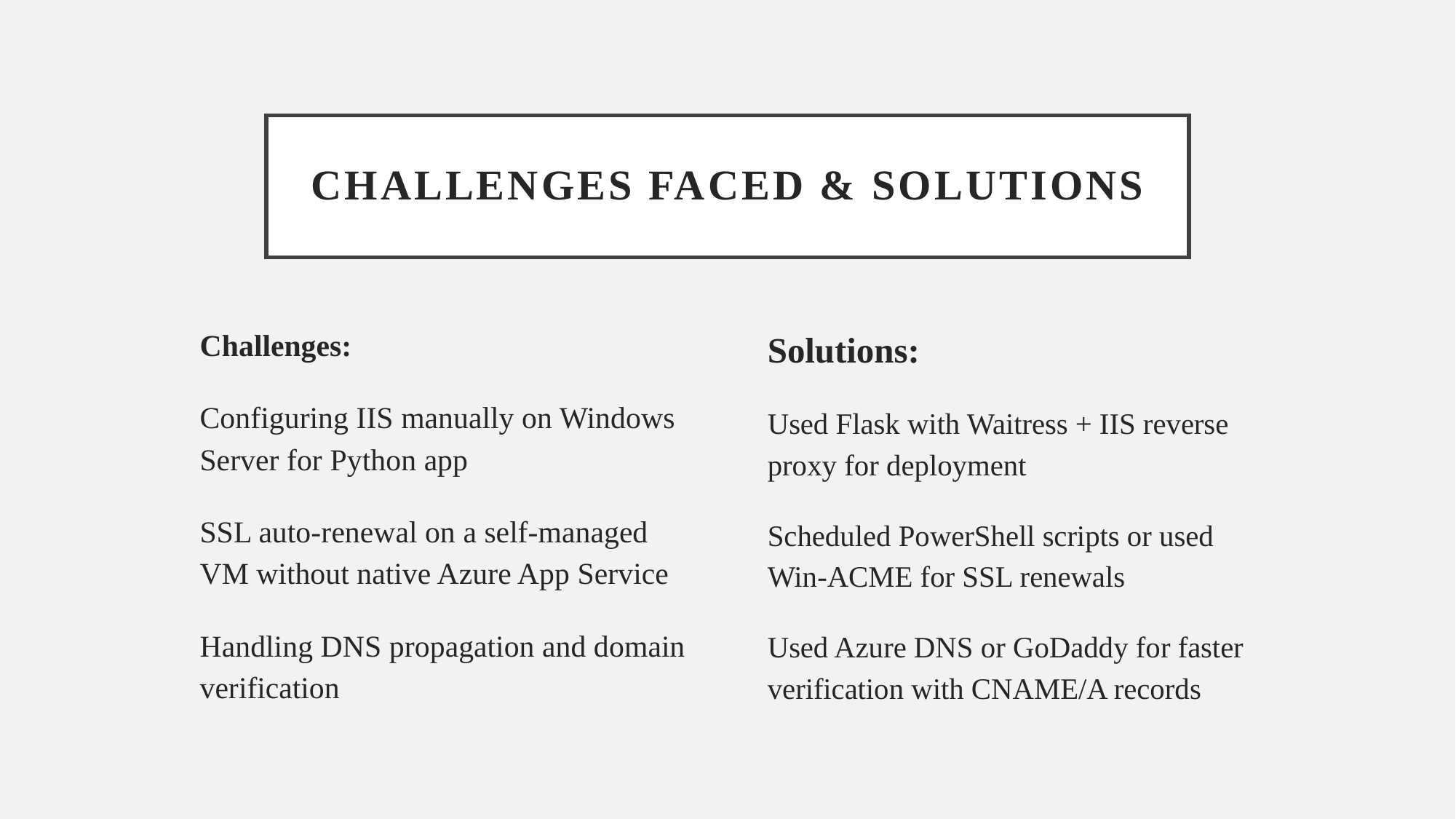

# Challenges Faced & Solutions
Solutions:
Used Flask with Waitress + IIS reverse proxy for deployment
Scheduled PowerShell scripts or used Win-ACME for SSL renewals
Used Azure DNS or GoDaddy for faster verification with CNAME/A records
Challenges:
Configuring IIS manually on Windows Server for Python app
SSL auto-renewal on a self-managed VM without native Azure App Service
Handling DNS propagation and domain verification